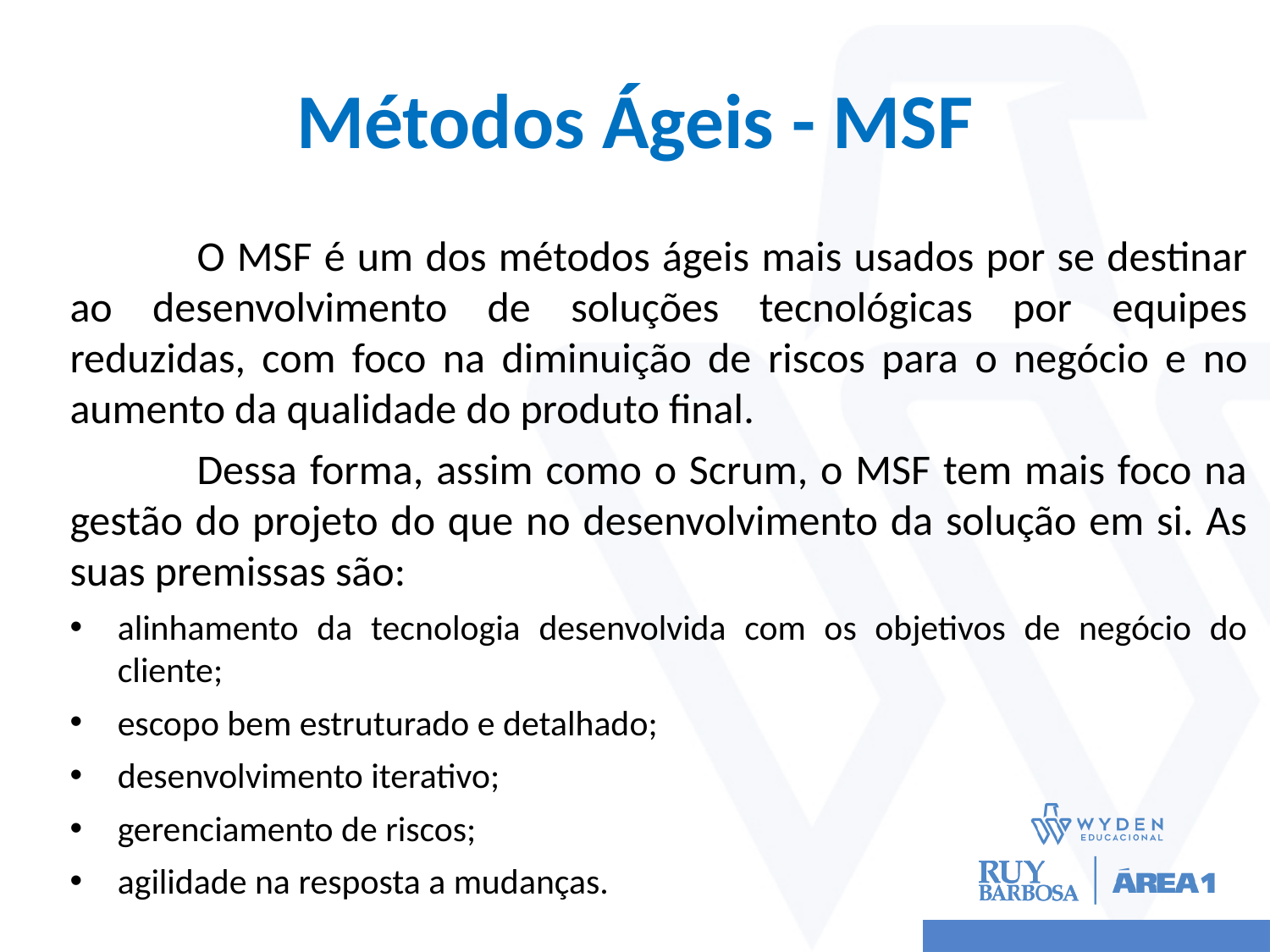

# Métodos Ágeis - MSF
	O MSF é um dos métodos ágeis mais usados por se destinar ao desenvolvimento de soluções tecnológicas por equipes reduzidas, com foco na diminuição de riscos para o negócio e no aumento da qualidade do produto final.
	Dessa forma, assim como o Scrum, o MSF tem mais foco na gestão do projeto do que no desenvolvimento da solução em si. As suas premissas são:
alinhamento da tecnologia desenvolvida com os objetivos de negócio do cliente;
escopo bem estruturado e detalhado;
desenvolvimento iterativo;
gerenciamento de riscos;
agilidade na resposta a mudanças.